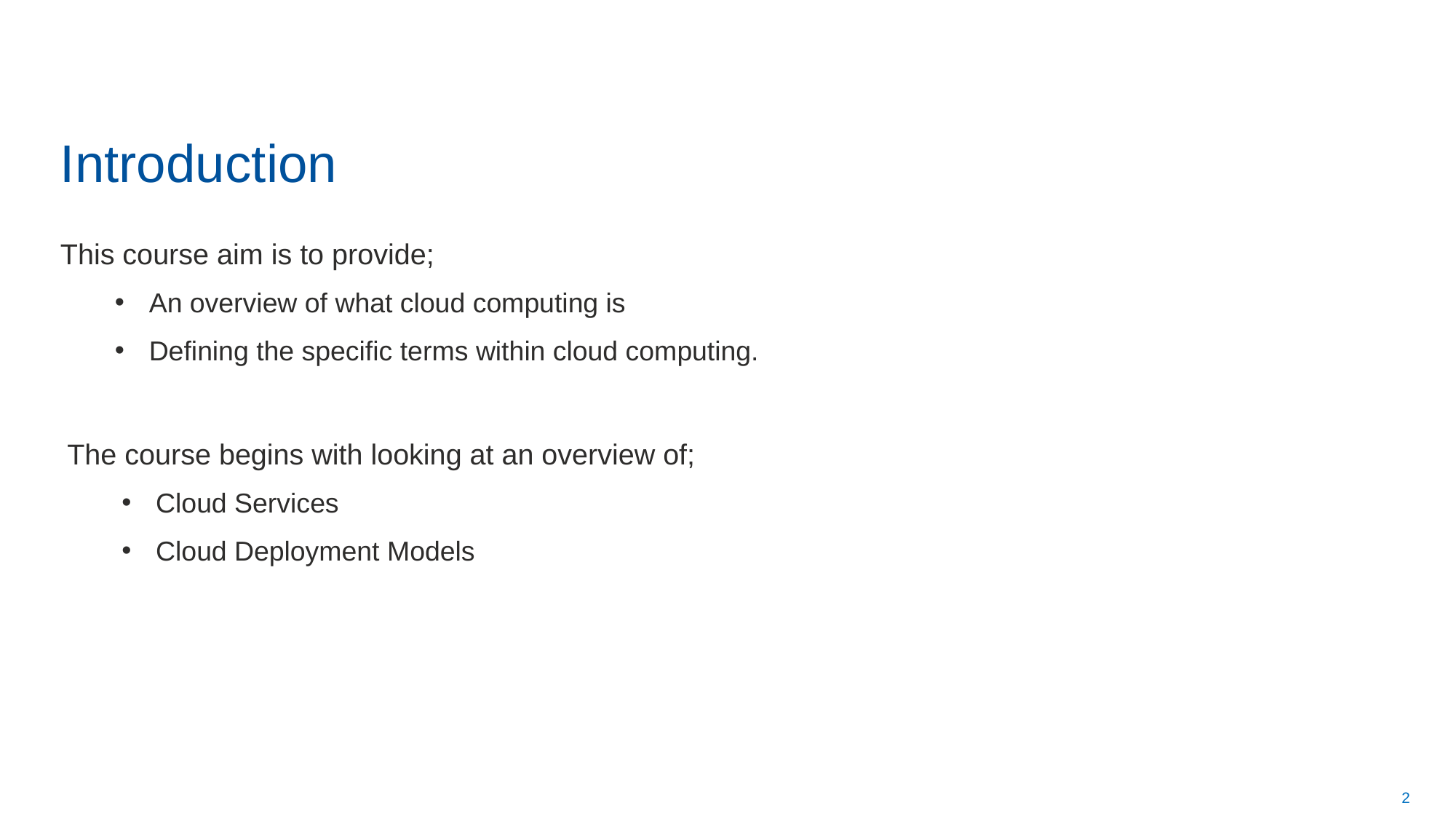

# Introduction
This course aim is to provide;
An overview of what cloud computing is
Defining the specific terms within cloud computing.

The course begins with looking at an overview of;
Cloud Services
Cloud Deployment Models